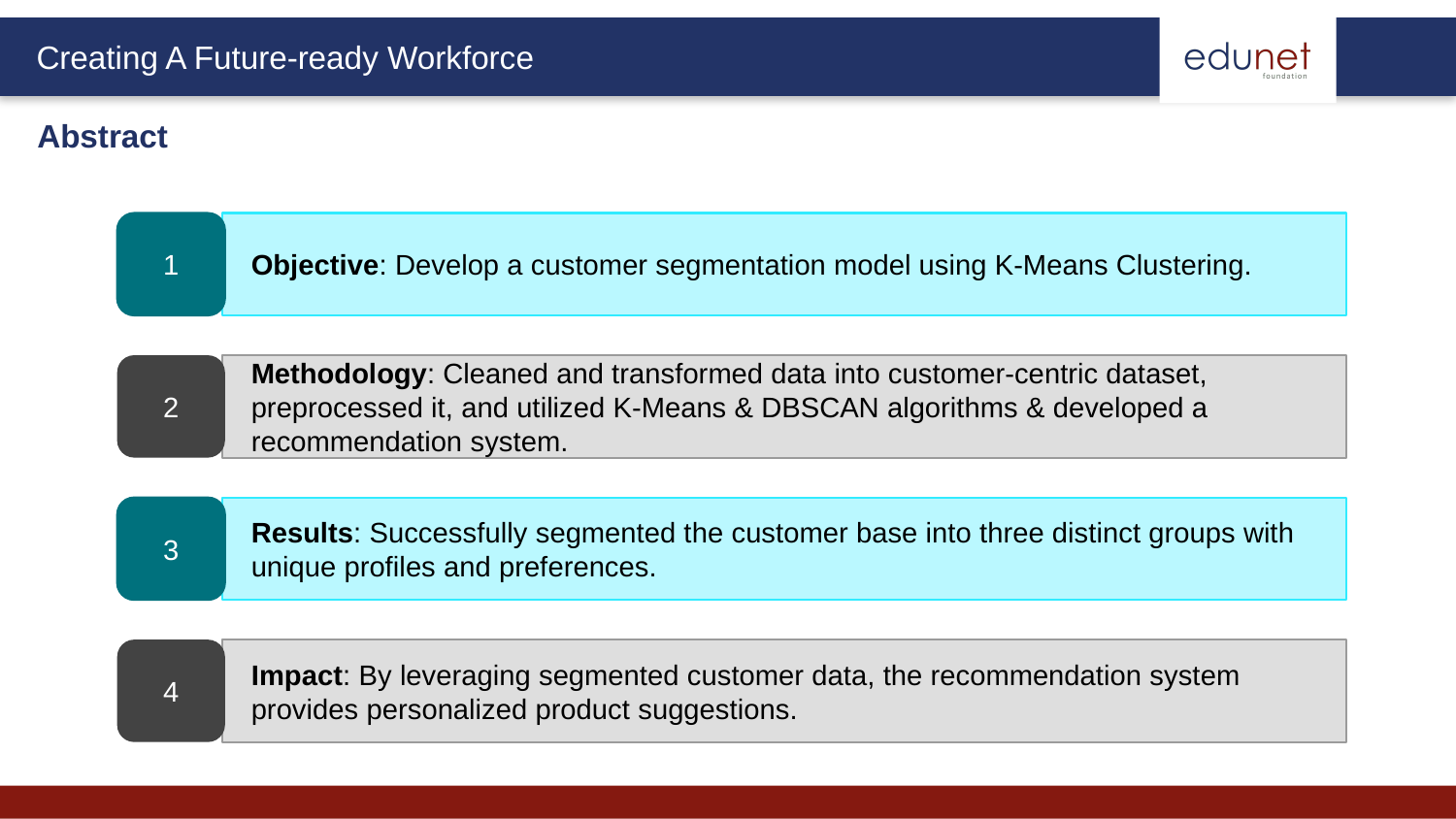

Abstract
1
Objective: Develop a customer segmentation model using K-Means Clustering.
2
Methodology: Cleaned and transformed data into customer-centric dataset, preprocessed it, and utilized K-Means & DBSCAN algorithms & developed a recommendation system.
3
Results: Successfully segmented the customer base into three distinct groups with unique profiles and preferences.
4
Impact: By leveraging segmented customer data, the recommendation system provides personalized product suggestions.